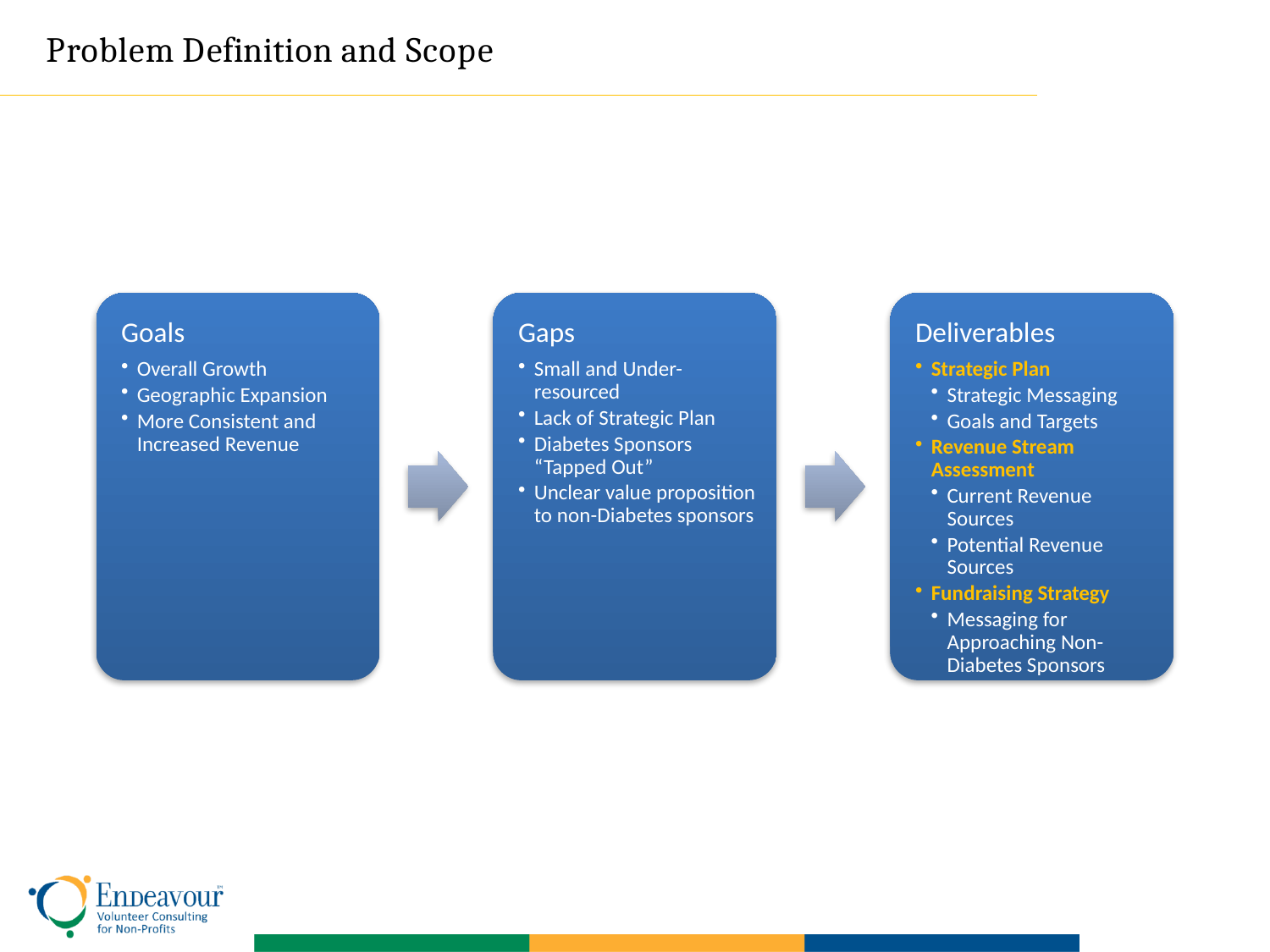

Problem Definition and Scope
Goals
Overall Growth
Geographic Expansion
More Consistent and Increased Revenue

Gaps
Small and Under-resourced
Lack of Strategic Plan
Diabetes Sponsors “Tapped Out”
Unclear value proposition to non-Diabetes sponsors

Deliverables
Strategic Plan
Strategic Messaging
Goals and Targets
Revenue Stream Assessment
Current Revenue Sources
Potential Revenue Sources
Fundraising Strategy
Messaging for Approaching Non-Diabetes Sponsors